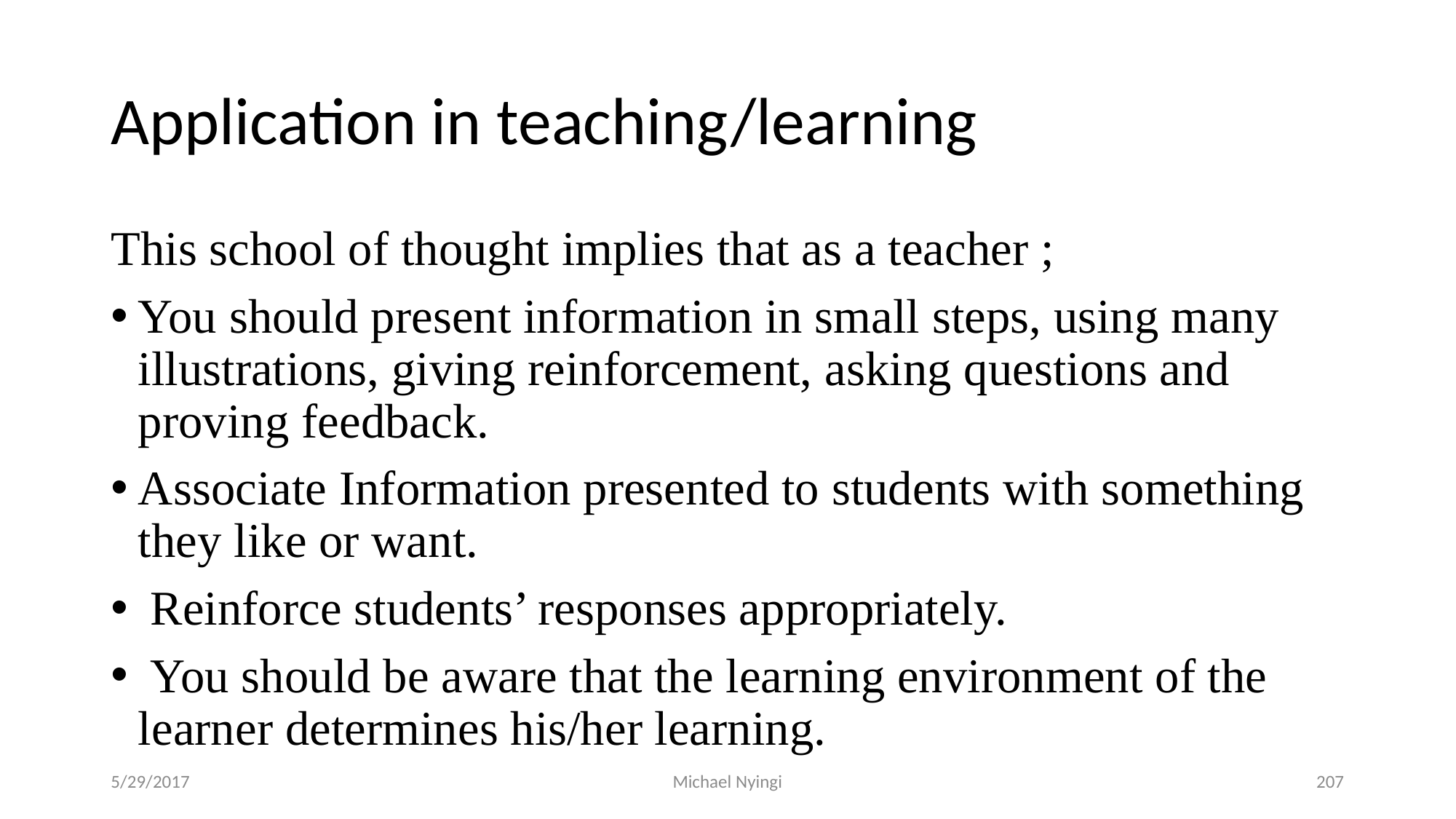

# Application in teaching/learning
This school of thought implies that as a teacher ;
You should present information in small steps, using many illustrations, giving reinforcement, asking questions and proving feedback.
Associate Information presented to students with something they like or want.
 Reinforce students’ responses appropriately.
 You should be aware that the learning environment of the learner determines his/her learning.

5/29/2017
Michael Nyingi
207